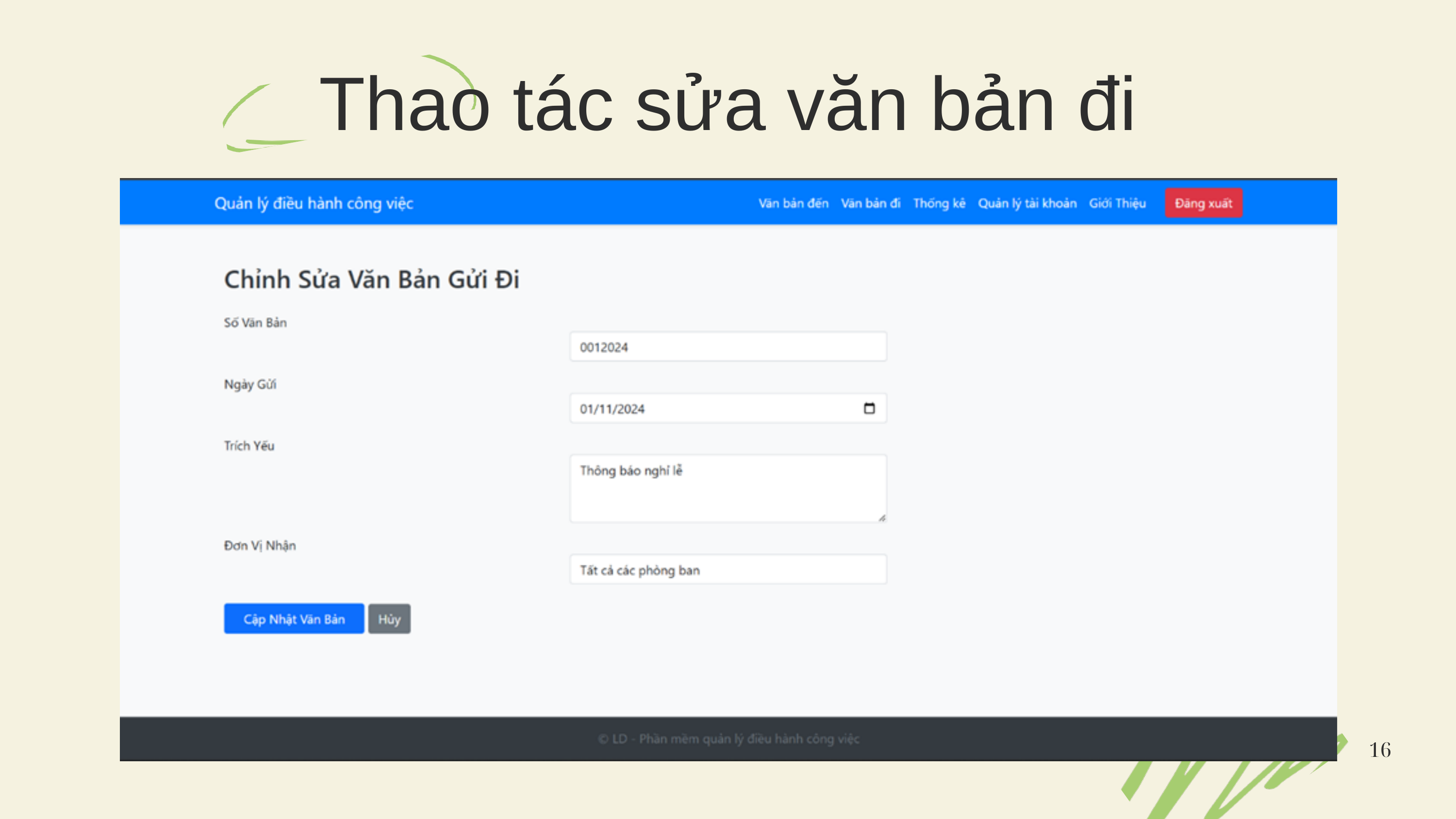

Thao tác sửa văn bản đi

16